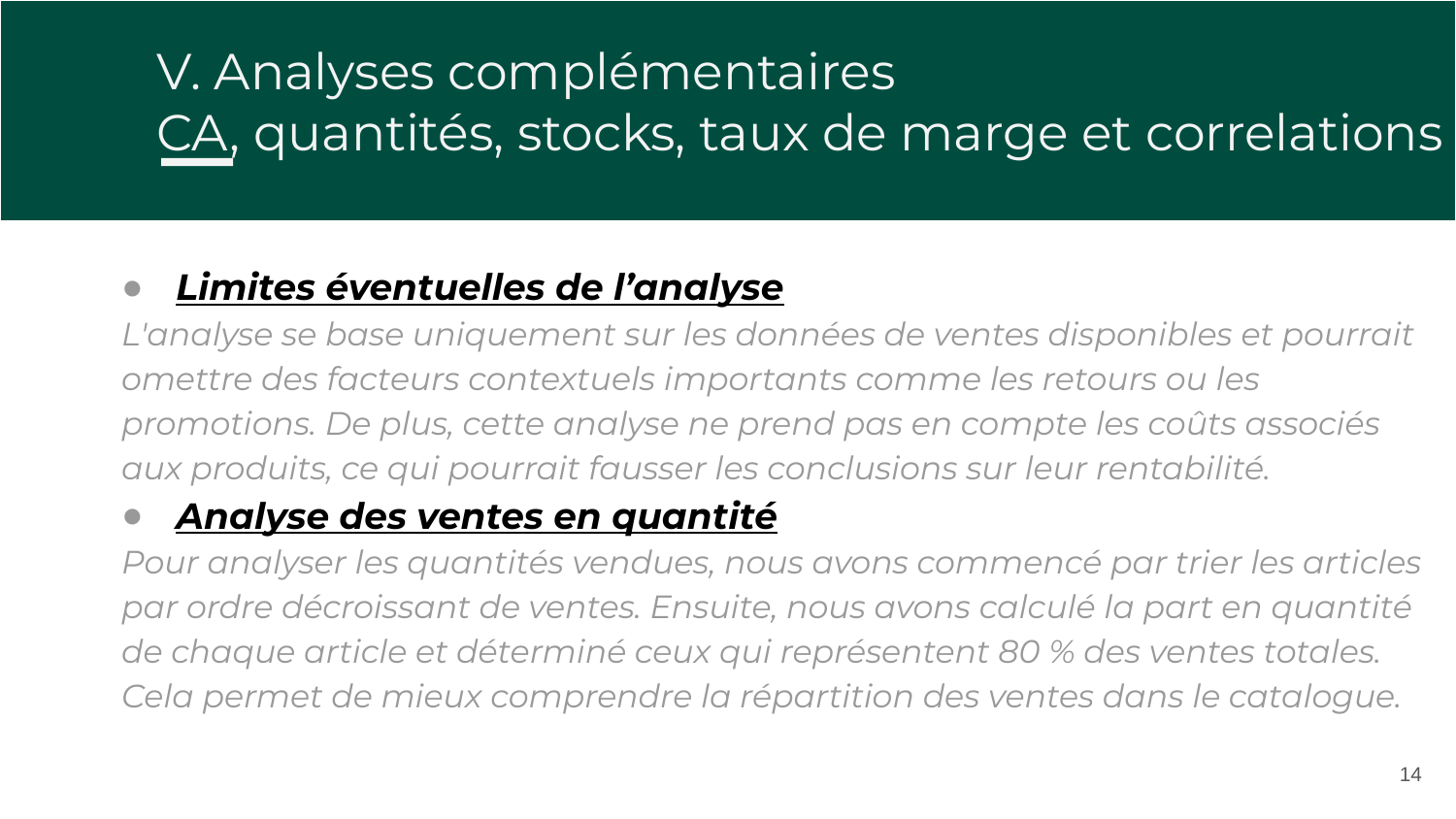

V. Analyses complémentaires
CA, quantités, stocks, taux de marge et correlations

Limites éventuelles de l’analyse
L'analyse se base uniquement sur les données de ventes disponibles et pourrait omettre des facteurs contextuels importants comme les retours ou les promotions. De plus, cette analyse ne prend pas en compte les coûts associés aux produits, ce qui pourrait fausser les conclusions sur leur rentabilité.
Analyse des ventes en quantité
Pour analyser les quantités vendues, nous avons commencé par trier les articles par ordre décroissant de ventes. Ensuite, nous avons calculé la part en quantité de chaque article et déterminé ceux qui représentent 80 % des ventes totales. Cela permet de mieux comprendre la répartition des ventes dans le catalogue.
14